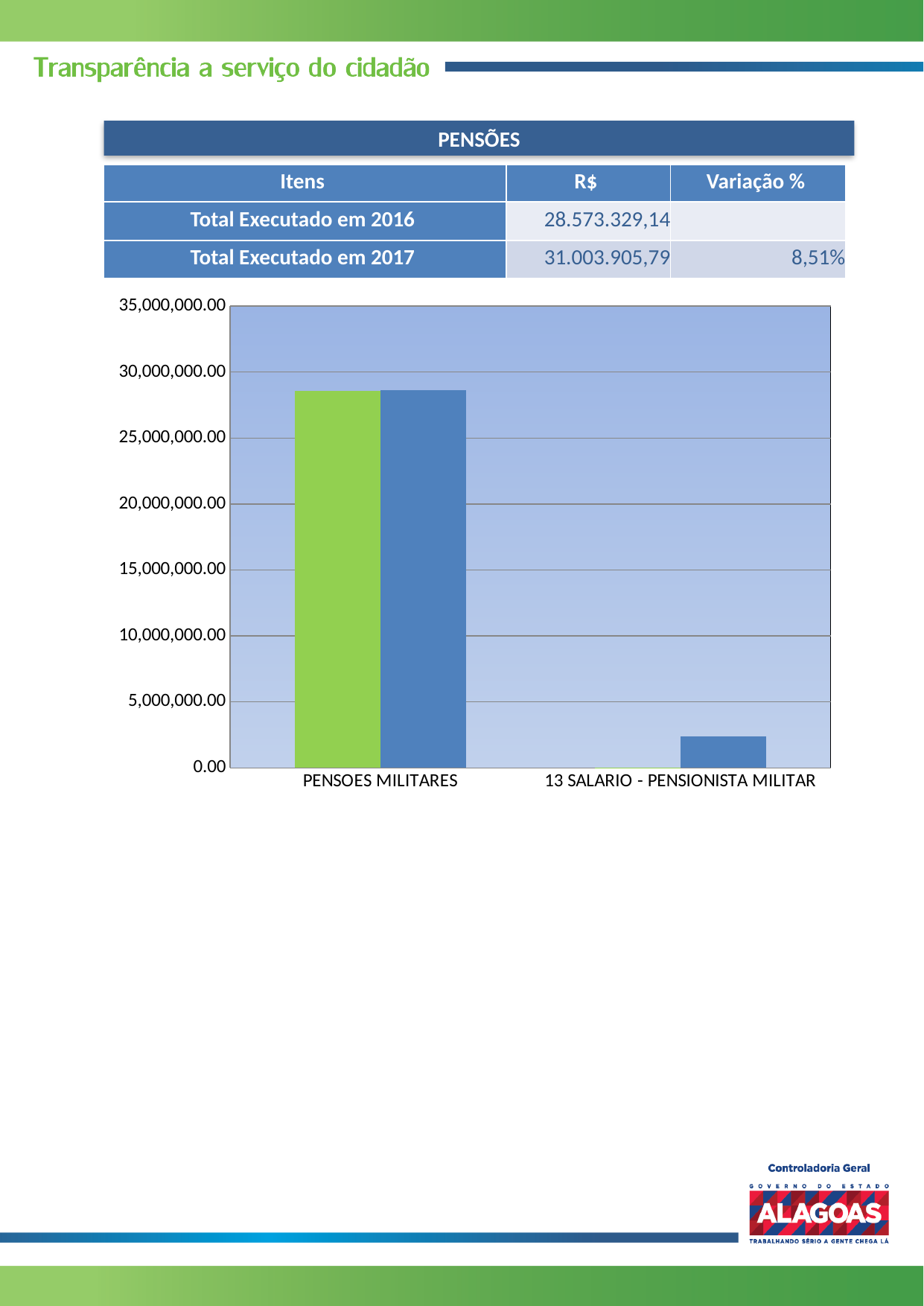

PENSÕES
| Itens | R$ | Variação % |
| --- | --- | --- |
| Total Executado em 2016 | 28.573.329,14 |  |
| Total Executado em 2017 | 31.003.905,79 | 8,51% |

### Chart

| Category |  |  |
|---|---|---|
| PENSOES MILITARES | 28555854.09 | 28631232.62 |
| 13 SALARIO - PENSIONISTA MILITAR | 17475.05 | 2372673.17 |